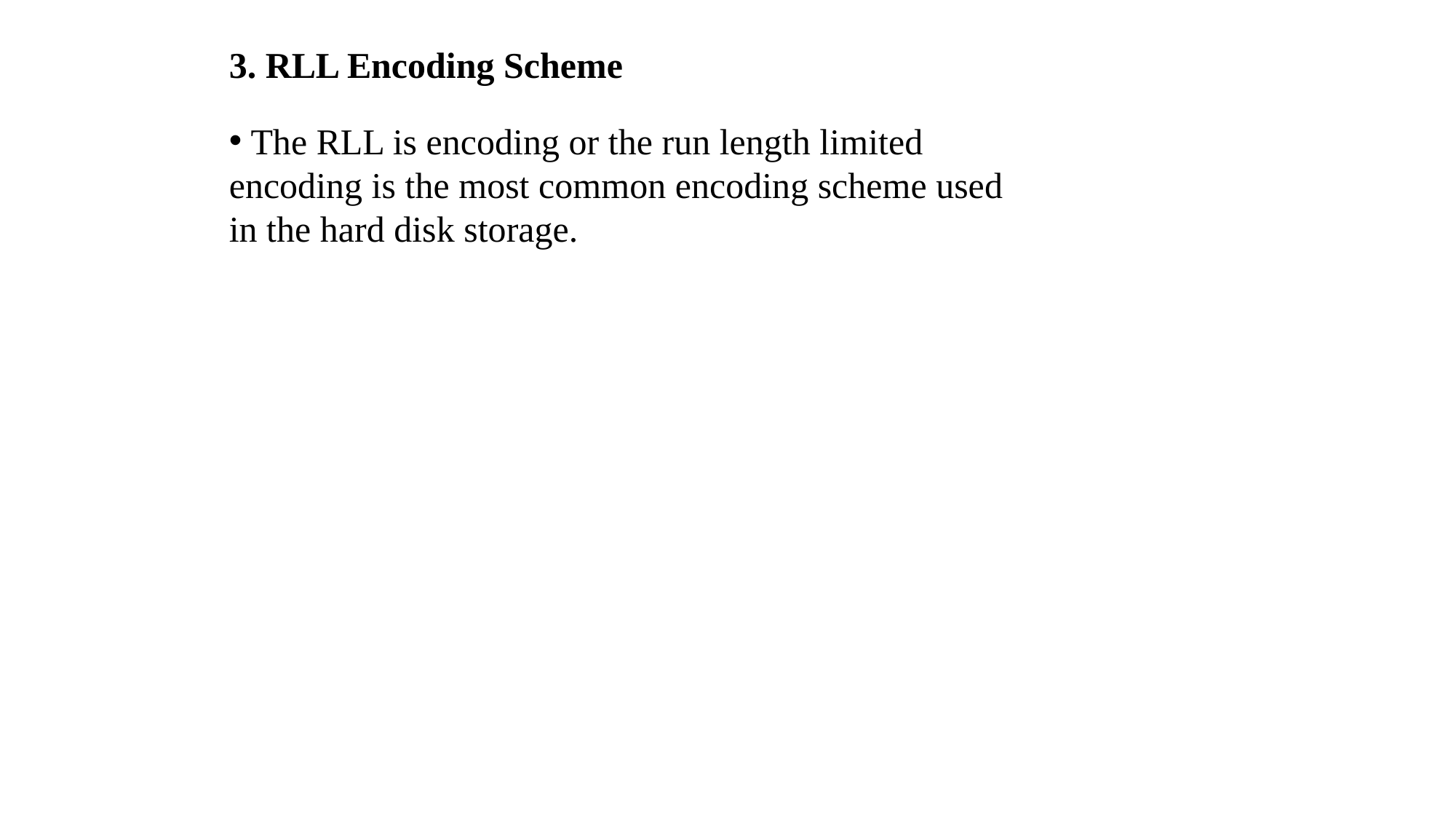

3. RLL Encoding Scheme

 The RLL is encoding or the run length limited encoding is the most common encoding scheme used in the hard disk storage.